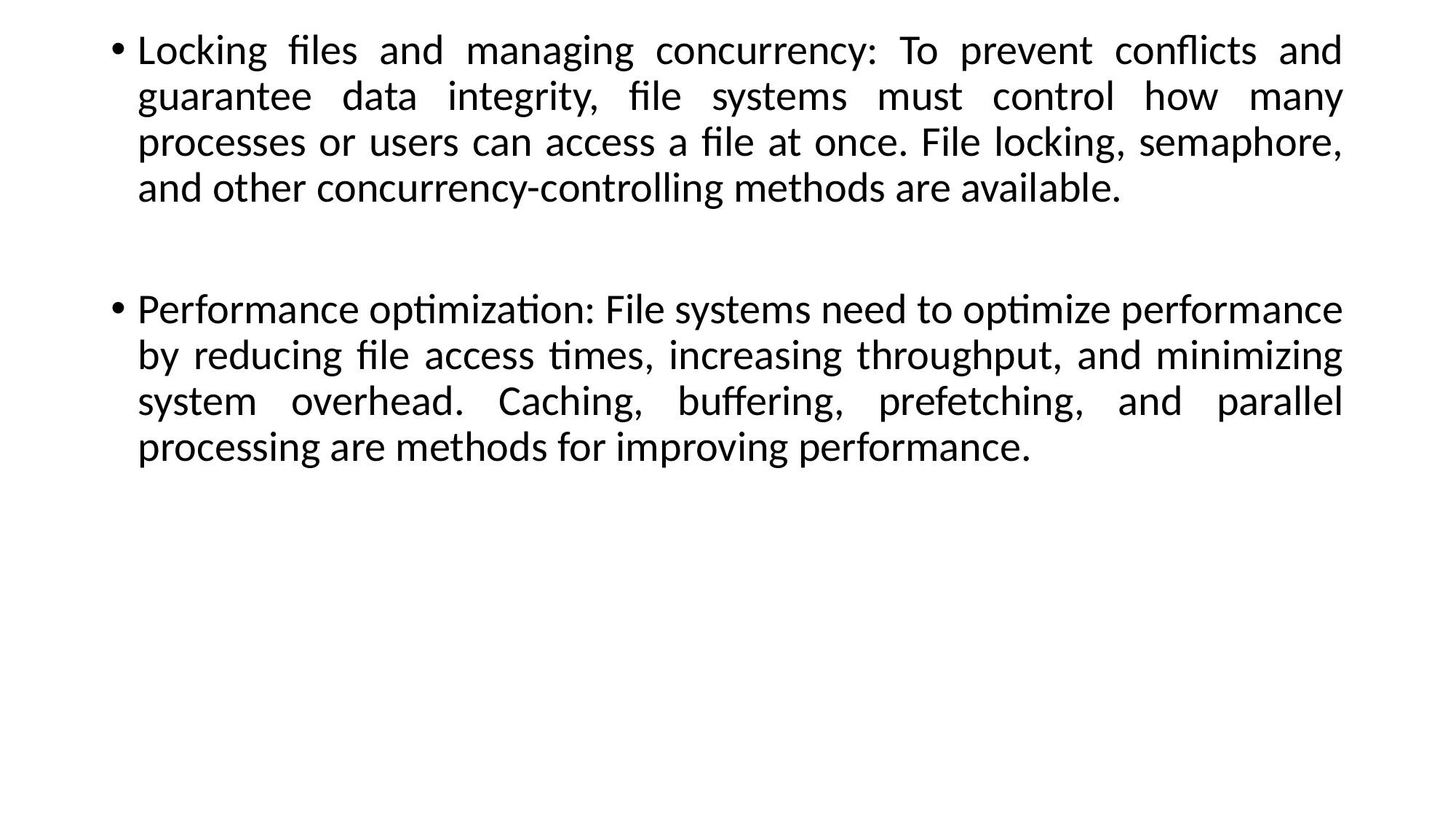

Locking files and managing concurrency: To prevent conflicts and guarantee data integrity, file systems must control how many processes or users can access a file at once. File locking, semaphore, and other concurrency-controlling methods are available.

Performance optimization: File systems need to optimize performance by reducing file access times, increasing throughput, and minimizing system overhead. Caching, buffering, prefetching, and parallel processing are methods for improving performance.